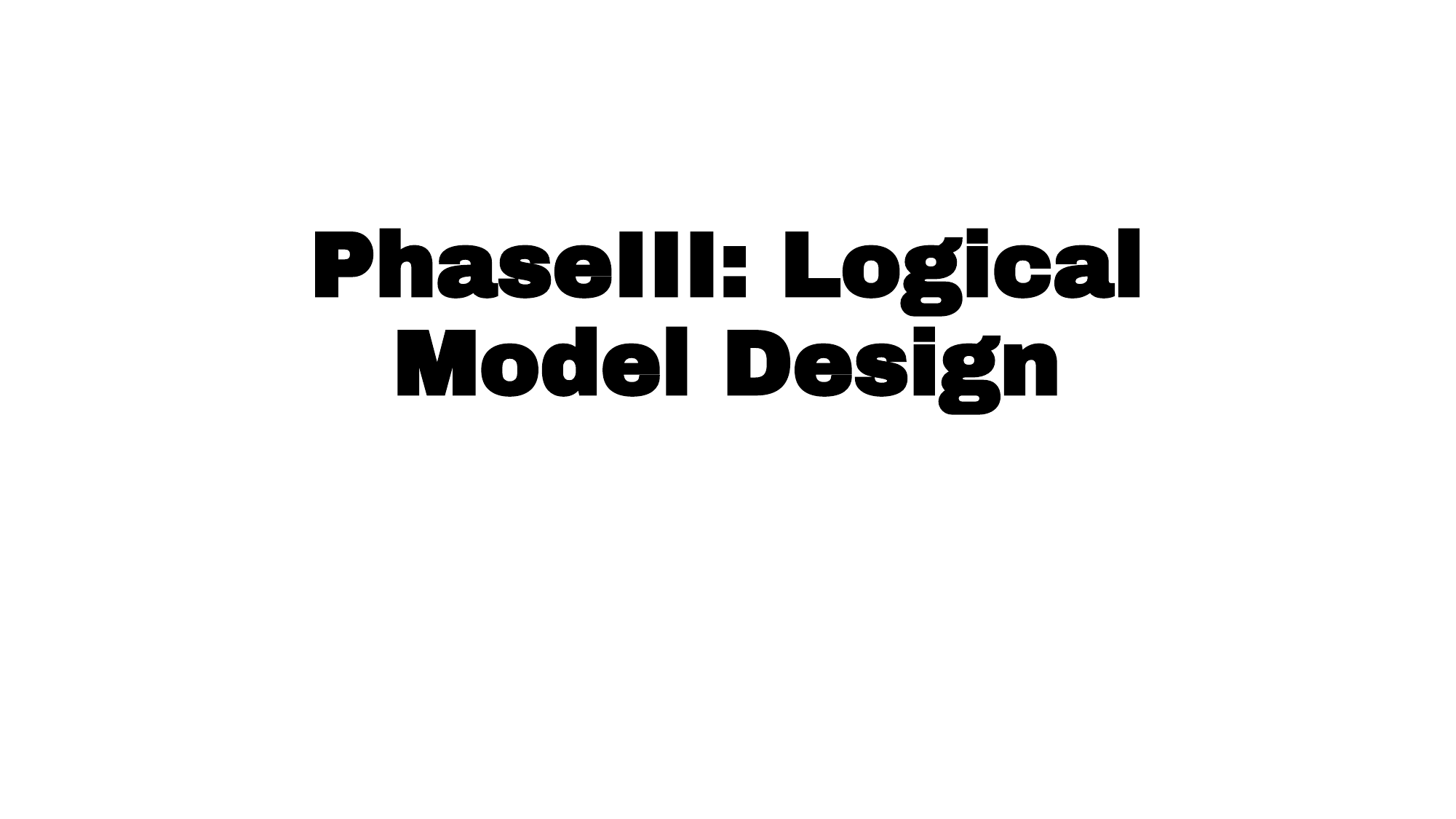

# PhaseIII: Logical Model Design
pbmn diagram phase 2